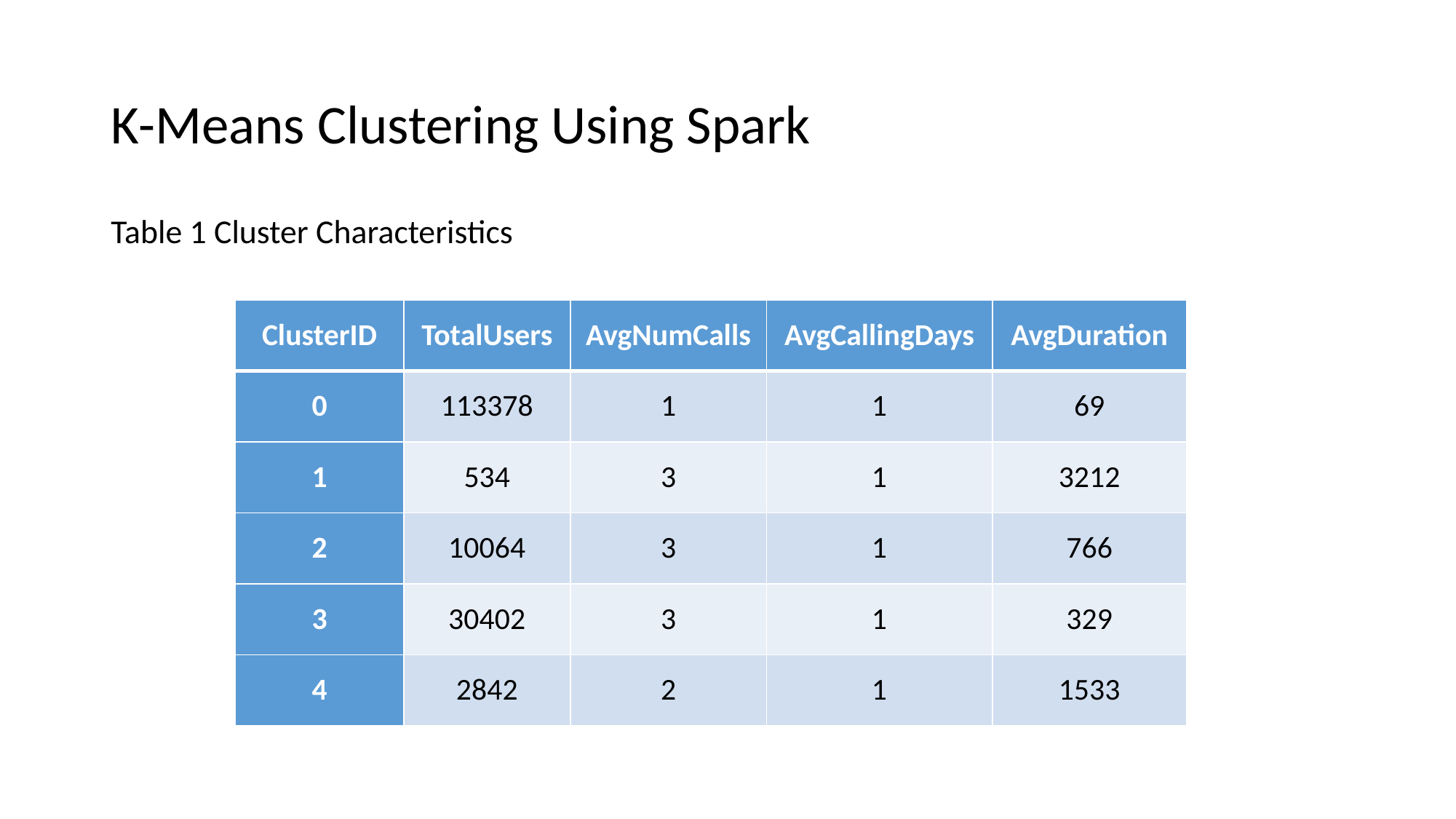

# K-Means Clustering Using Spark Table 1 Cluster Characteristics
| ClusterID | TotalUsers | AvgNumCalls | AvgCallingDays | AvgDuration |
| --- | --- | --- | --- | --- |
| 0 | 113378 | 1 | 1 | 69 |
| 1 | 534 | 3 | 1 | 3212 |
| 2 | 10064 | 3 | 1 | 766 |
| 3 | 30402 | 3 | 1 | 329 |
| 4 | 2842 | 2 | 1 | 1533 |